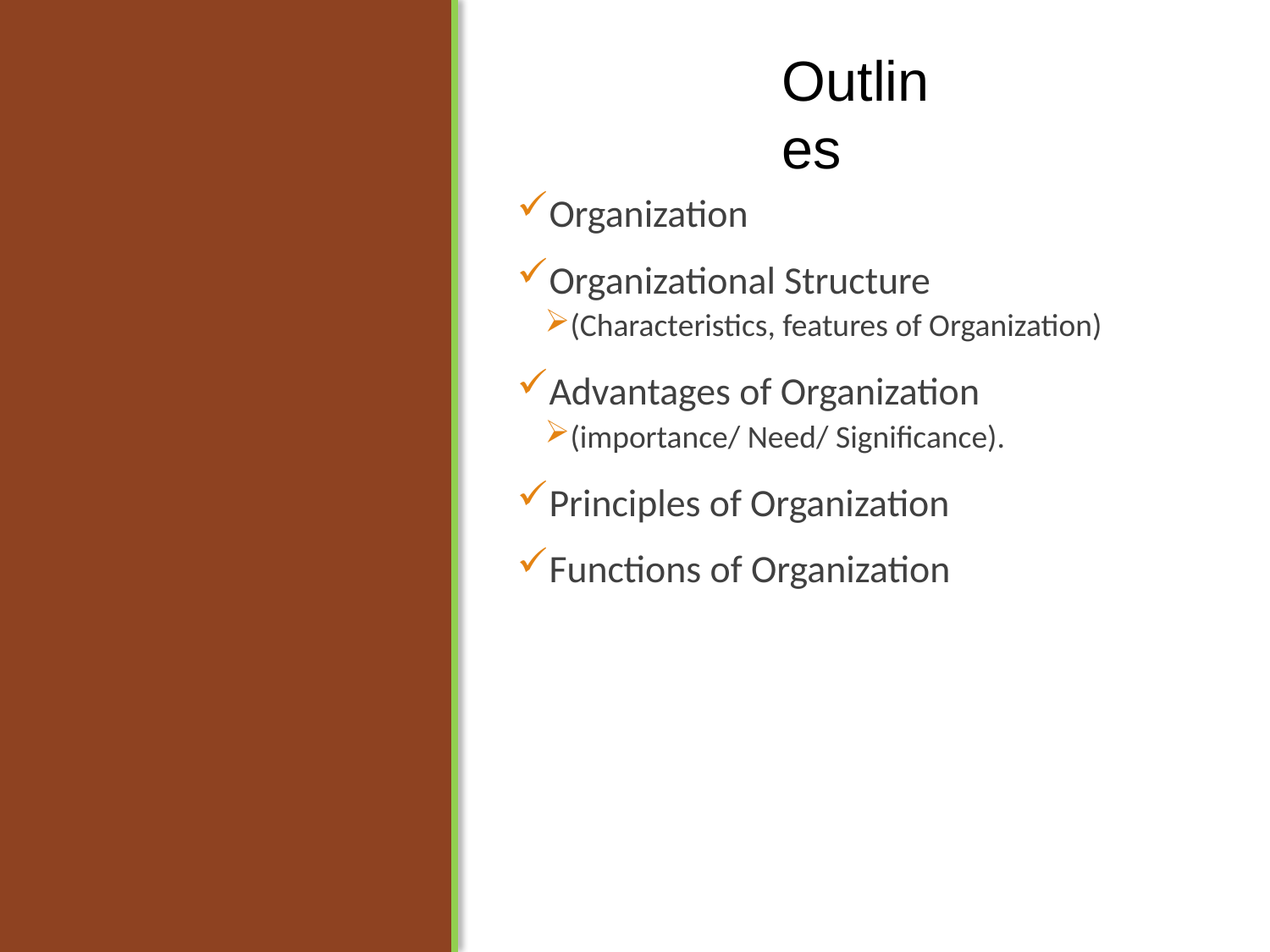

#

Organization
Organizational Structure
(Characteristics, features of Organization)
Advantages of Organization
(importance/ Need/ Significance).
Principles of Organization
Functions of Organization